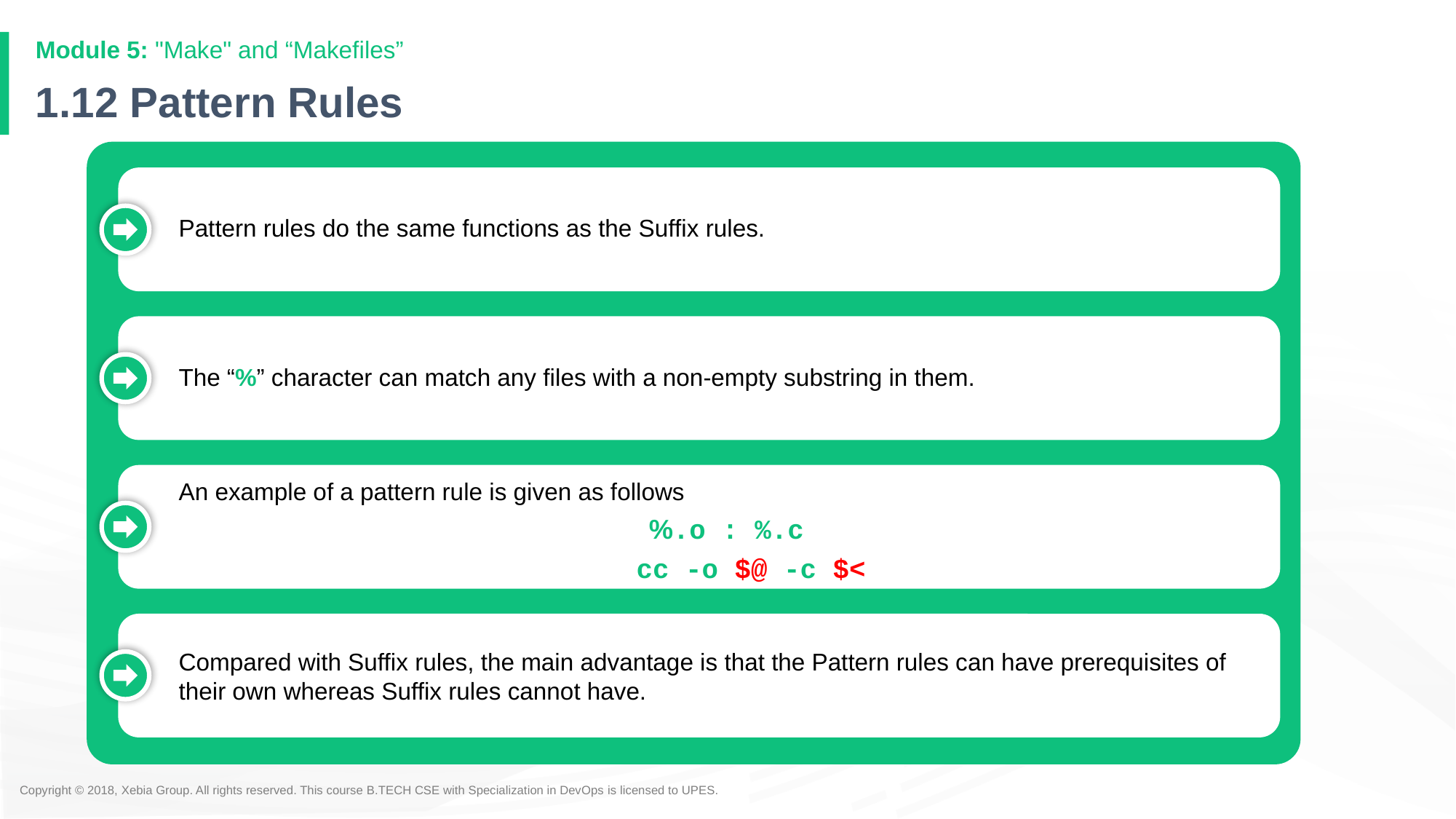

Module 5: "Make" and “Makefiles”
# 1.12 Pattern Rules

Pattern rules do the same functions as the Suffix rules.

The “%” character can match any files with a non-empty substring in them.

An example of a pattern rule is given as follows
%.o : %.c
   cc -o $@ -c $<

Compared with Suffix rules, the main advantage is that the Pattern rules can have prerequisites of their own whereas Suffix rules cannot have.